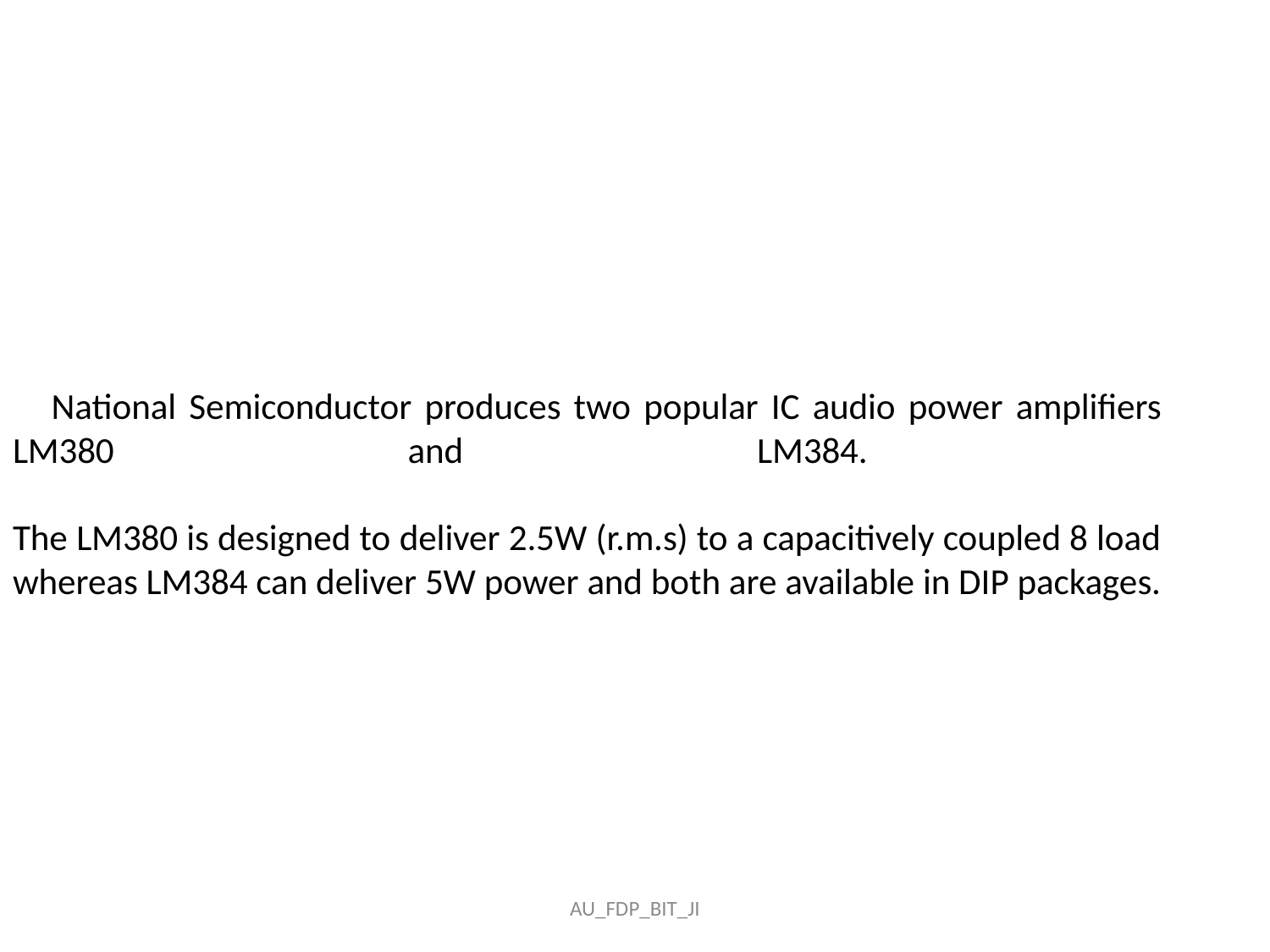

# National Semiconductor produces two popular IC audio power amplifiers LM380 and LM384. The LM380 is designed to deliver 2.5W (r.m.s) to a capacitively coupled 8 load whereas LM384 can deliver 5W power and both are available in DIP packages.
AU_FDP_BIT_JI